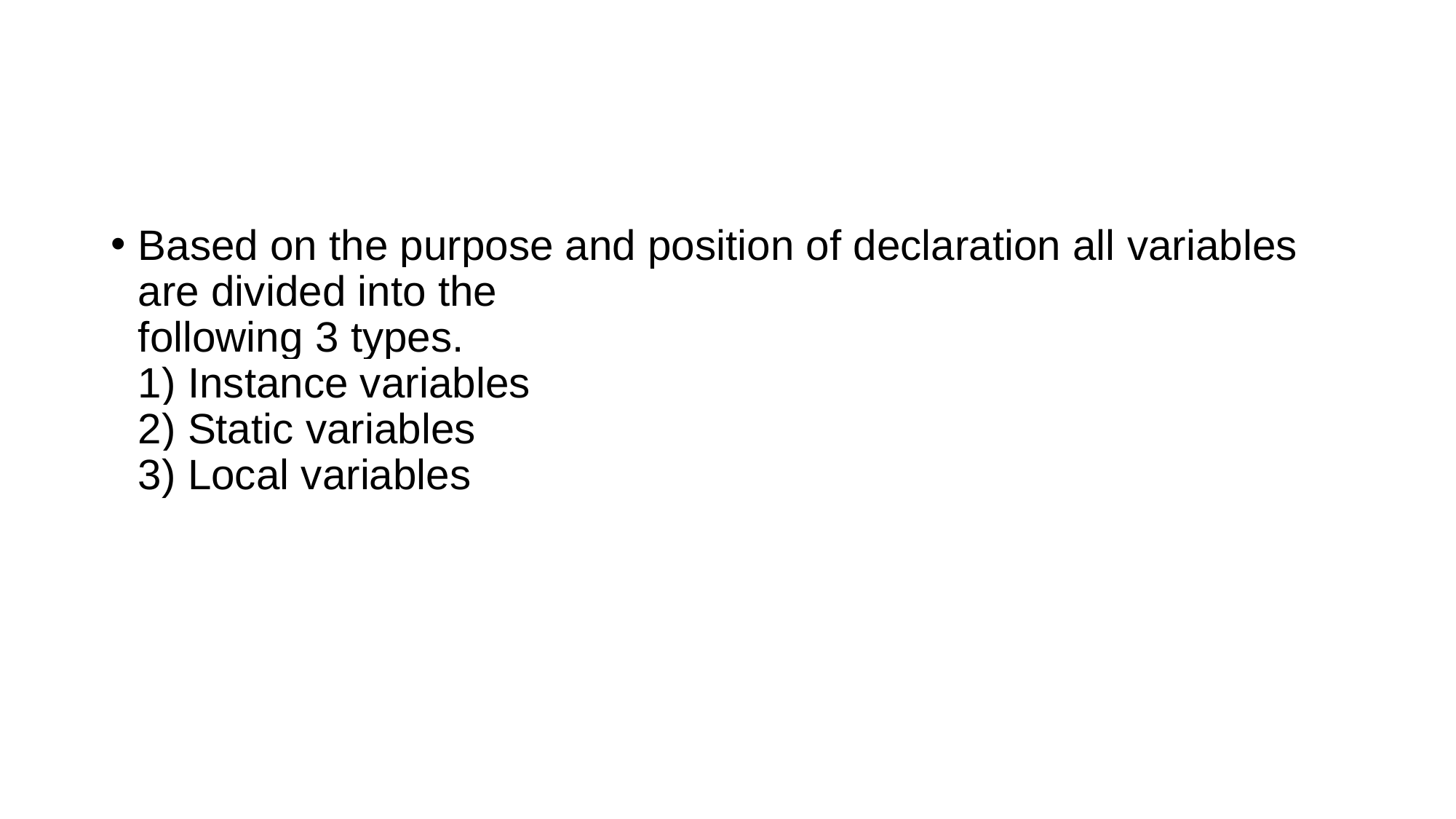

#
Based on the purpose and position of declaration all variables are divided into the
following 3 types.
1) Instance variables
2) Static variables
3) Local variables